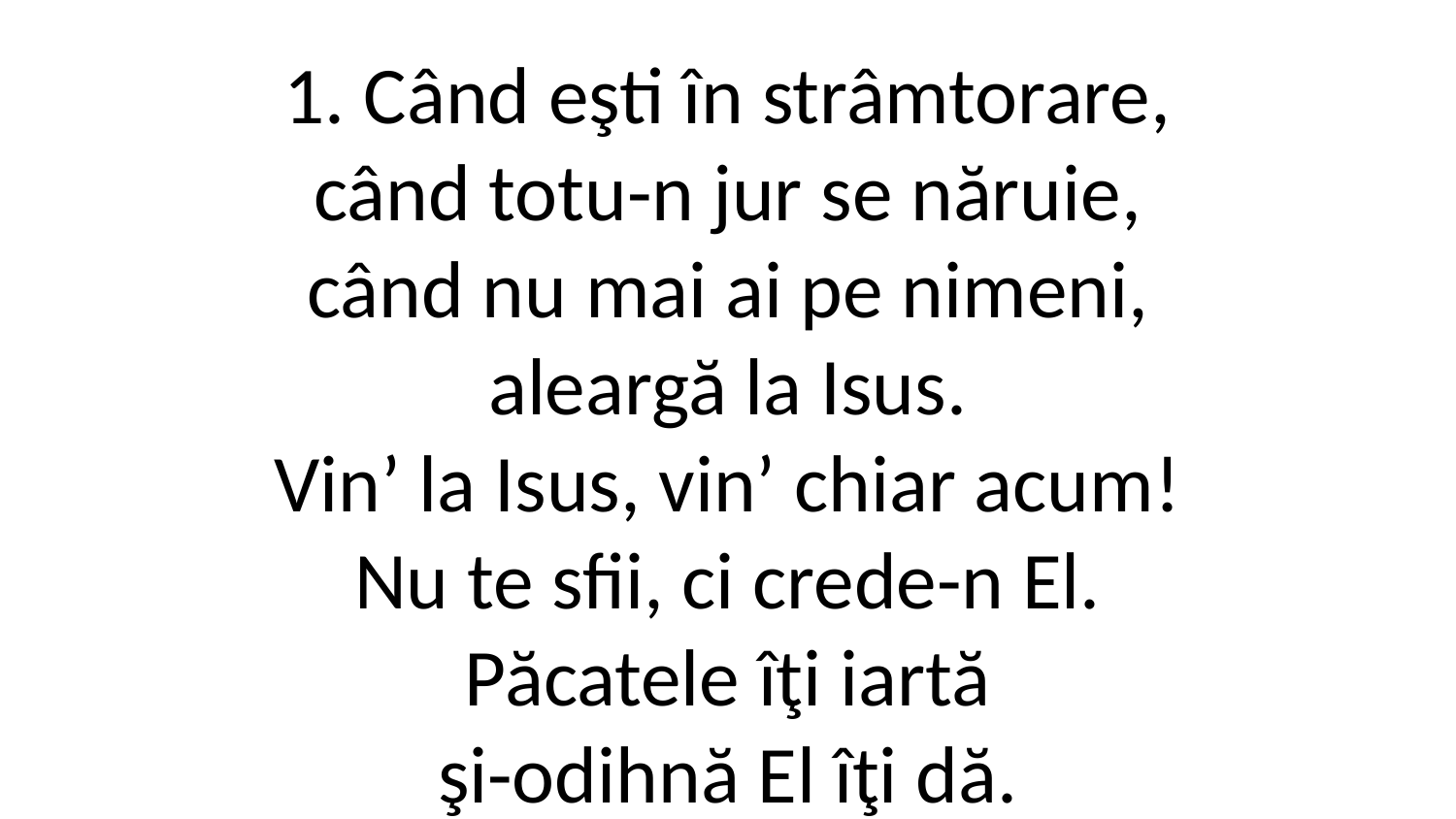

1. Când eşti în strâmtorare,
când totu-n jur se năruie,
când nu mai ai pe nimeni,
aleargă la Isus.
Vinʼ la Isus, vinʼ chiar acum!
Nu te sfii, ci crede-n El.
Păcatele îţi iartă
şi-odihnă El îţi dă.